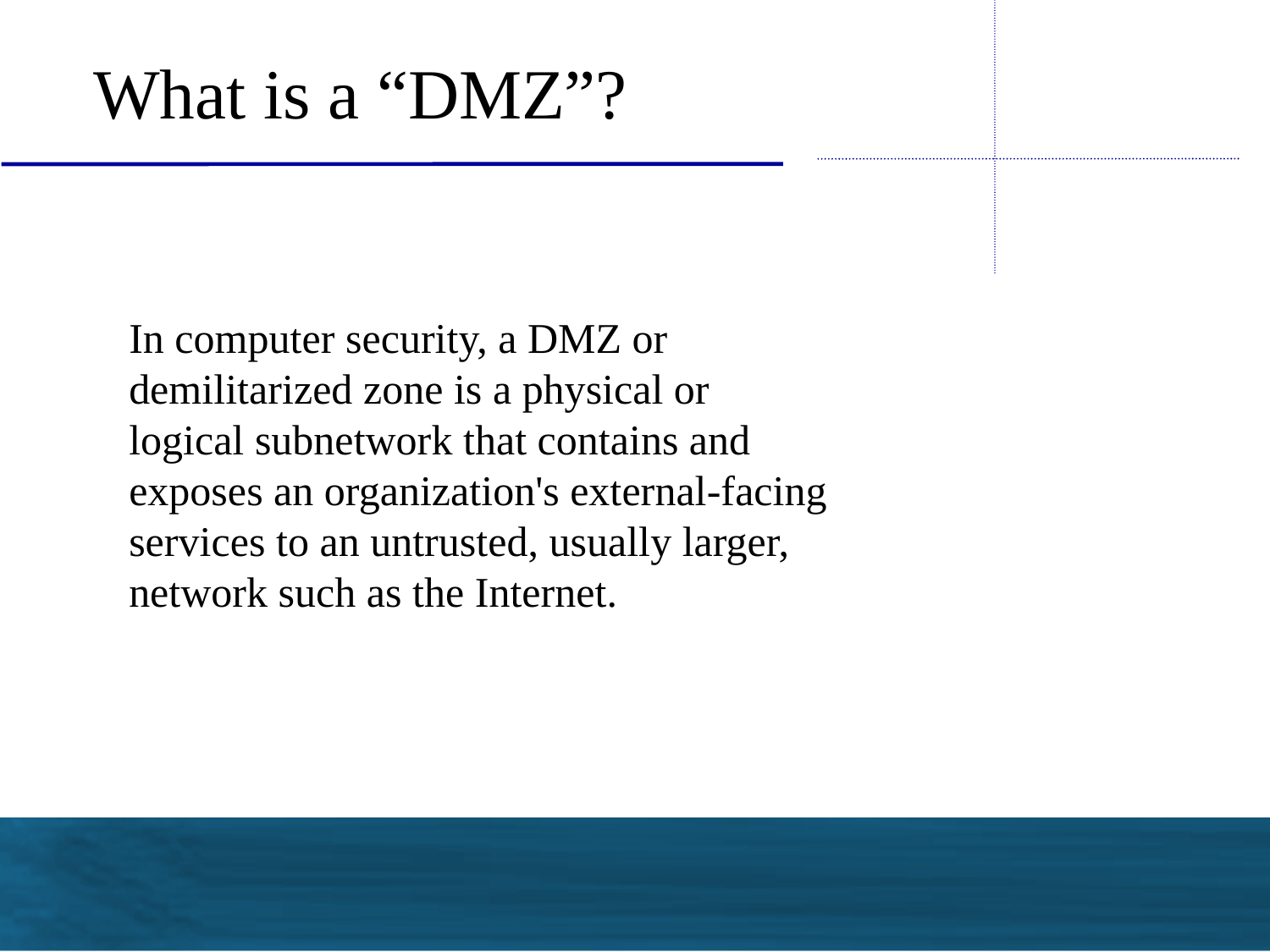

#
What is a “DMZ”?

In computer security, a DMZ or demilitarized zone is a physical or logical subnetwork that contains and exposes an organization's external-facing services to an untrusted, usually larger, network such as the Internet.